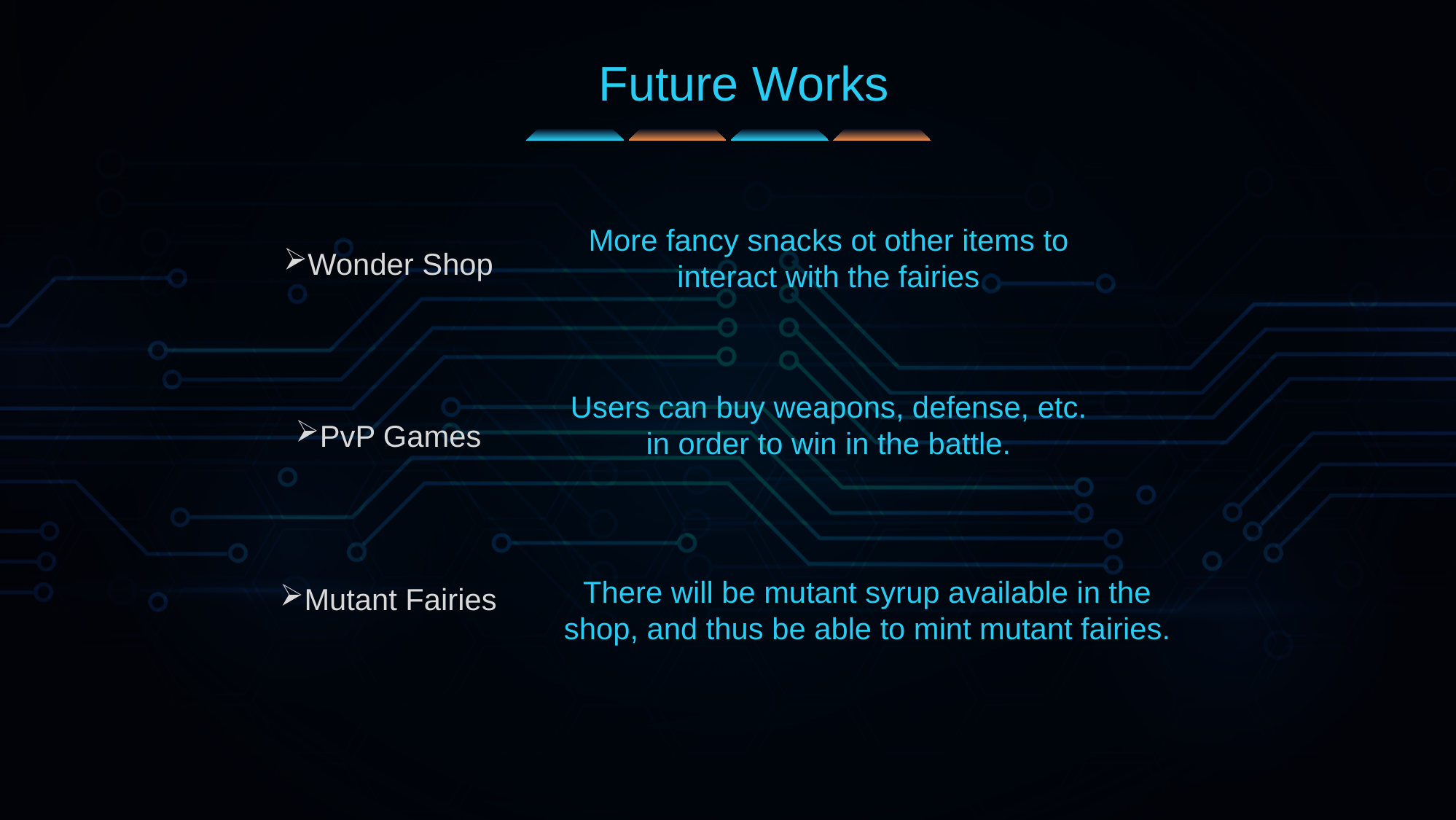

Future Works

More fancy snacks ot other items to interact with the fairies
Wonder Shop
Users can buy weapons, defense, etc. in order to win in the battle.
PvP Games
Mutant Fairies
There will be mutant syrup available in the shop, and thus be able to mint mutant fairies.